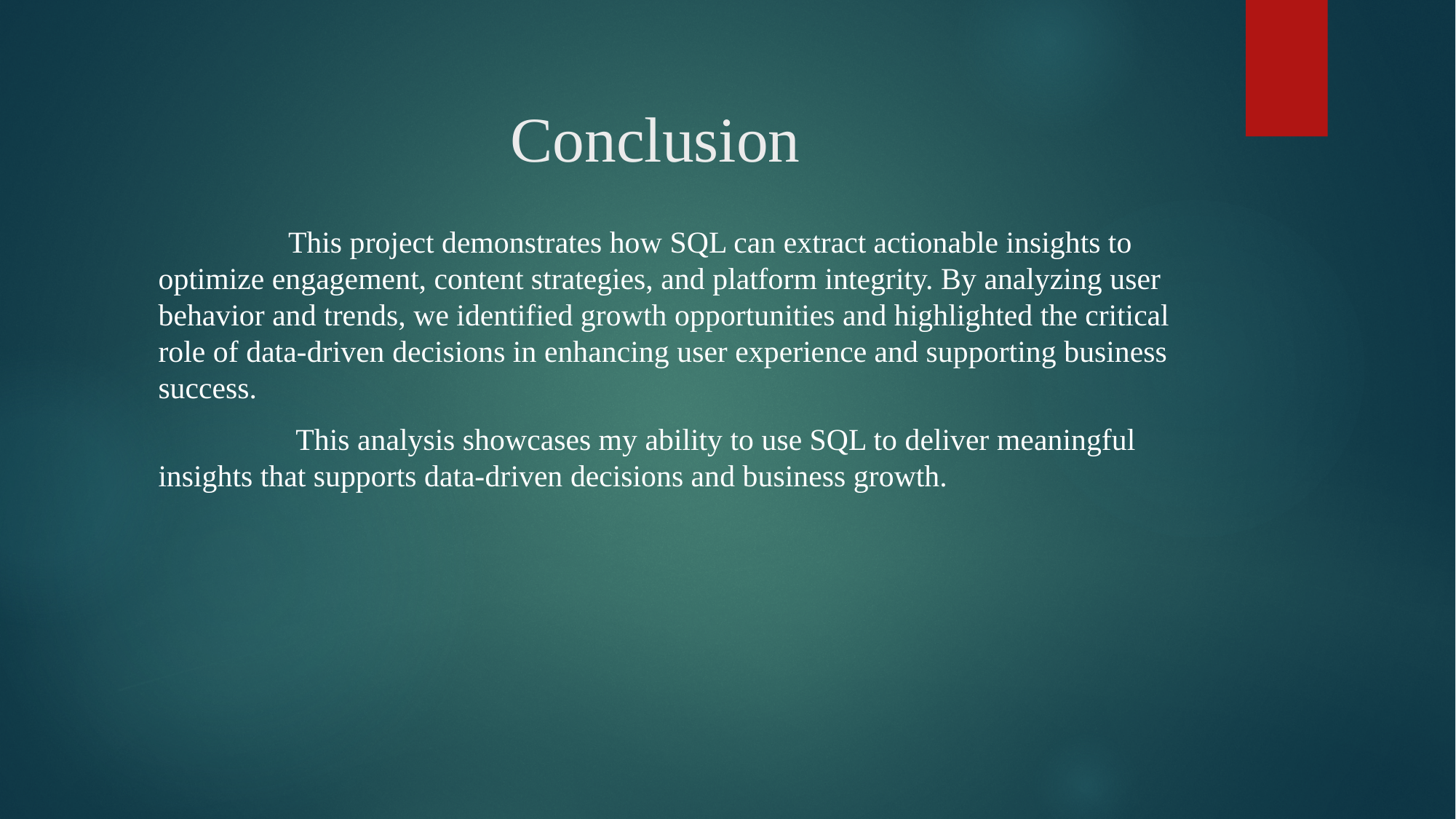

# Conclusion
                 This project demonstrates how SQL can extract actionable insights to optimize engagement, content strategies, and platform integrity. By analyzing user behavior and trends, we identified growth opportunities and highlighted the critical role of data-driven decisions in enhancing user experience and supporting business success.
                  This analysis showcases my ability to use SQL to deliver meaningful insights that supports data-driven decisions and business growth.